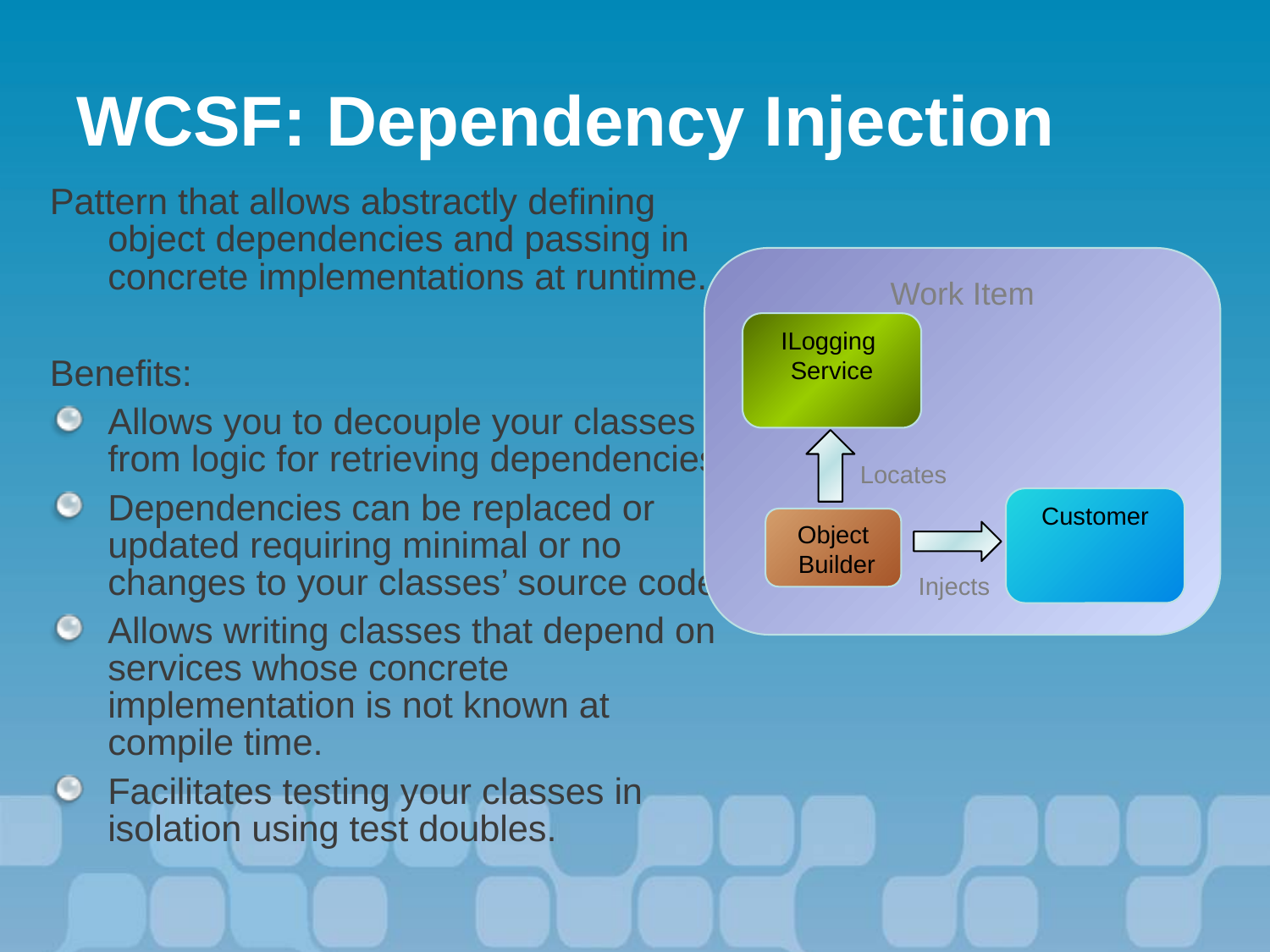

# WCSF: Dependency Injection
Pattern that allows abstractly defining object dependencies and passing in concrete implementations at runtime.

Benefits:
Allows you to decouple your classes from logic for retrieving dependencies.
Dependencies can be replaced or updated requiring minimal or no changes to your classes’ source code.
Allows writing classes that depend on services whose concrete implementation is not known at compile time.
Facilitates testing your classes in isolation using test doubles.

Work Item
ILogging
Service

Locates
Customer

Object
 Builder
Injects